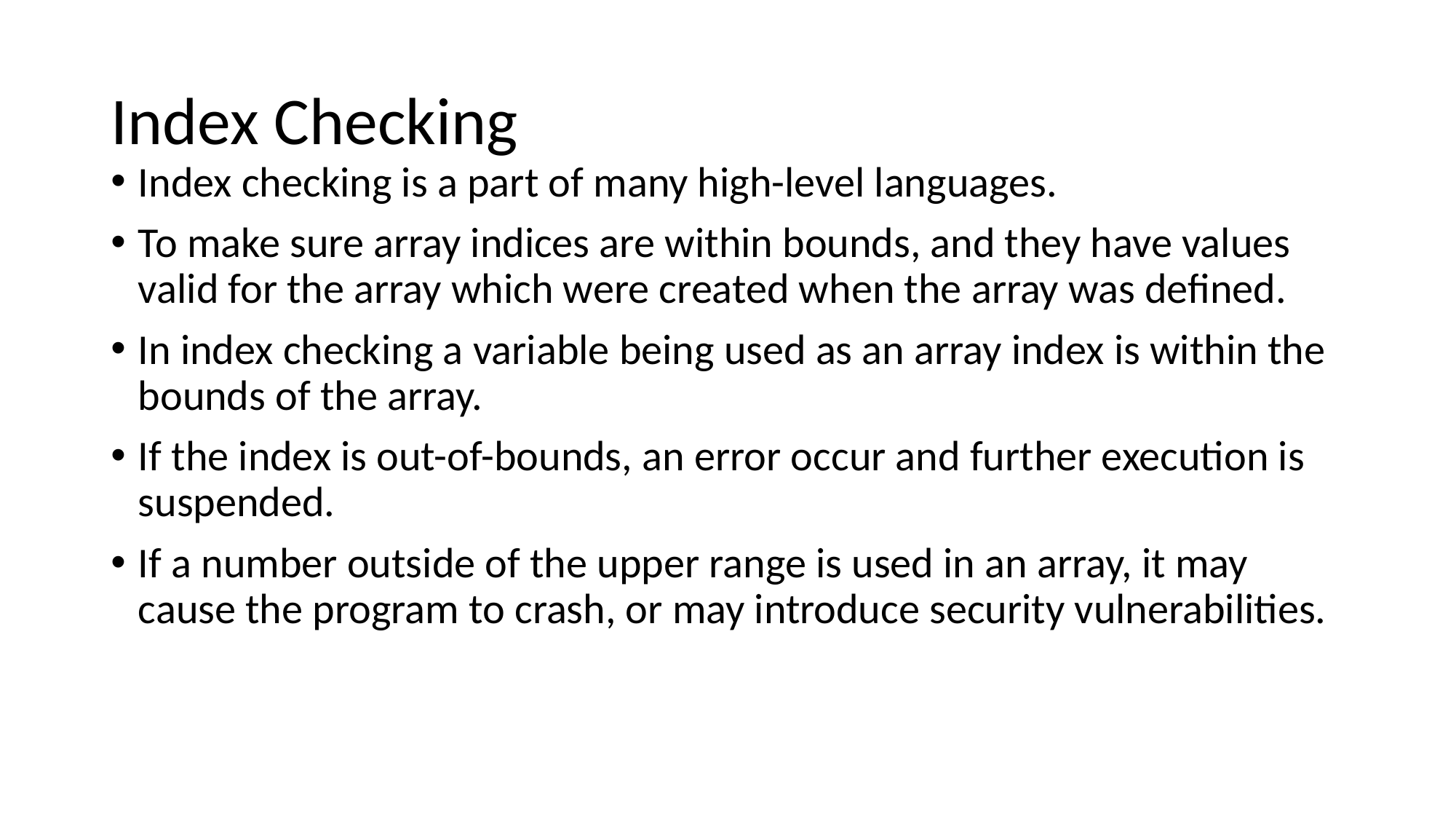

# Index Checking
Index checking is a part of many high-level languages.
To make sure array indices are within bounds, and they have values valid for the array which were created when the array was defined.
In index checking a variable being used as an array index is within the bounds of the array.
If the index is out-of-bounds, an error occur and further execution is suspended.
If a number outside of the upper range is used in an array, it may cause the program to crash, or may introduce security vulnerabilities.